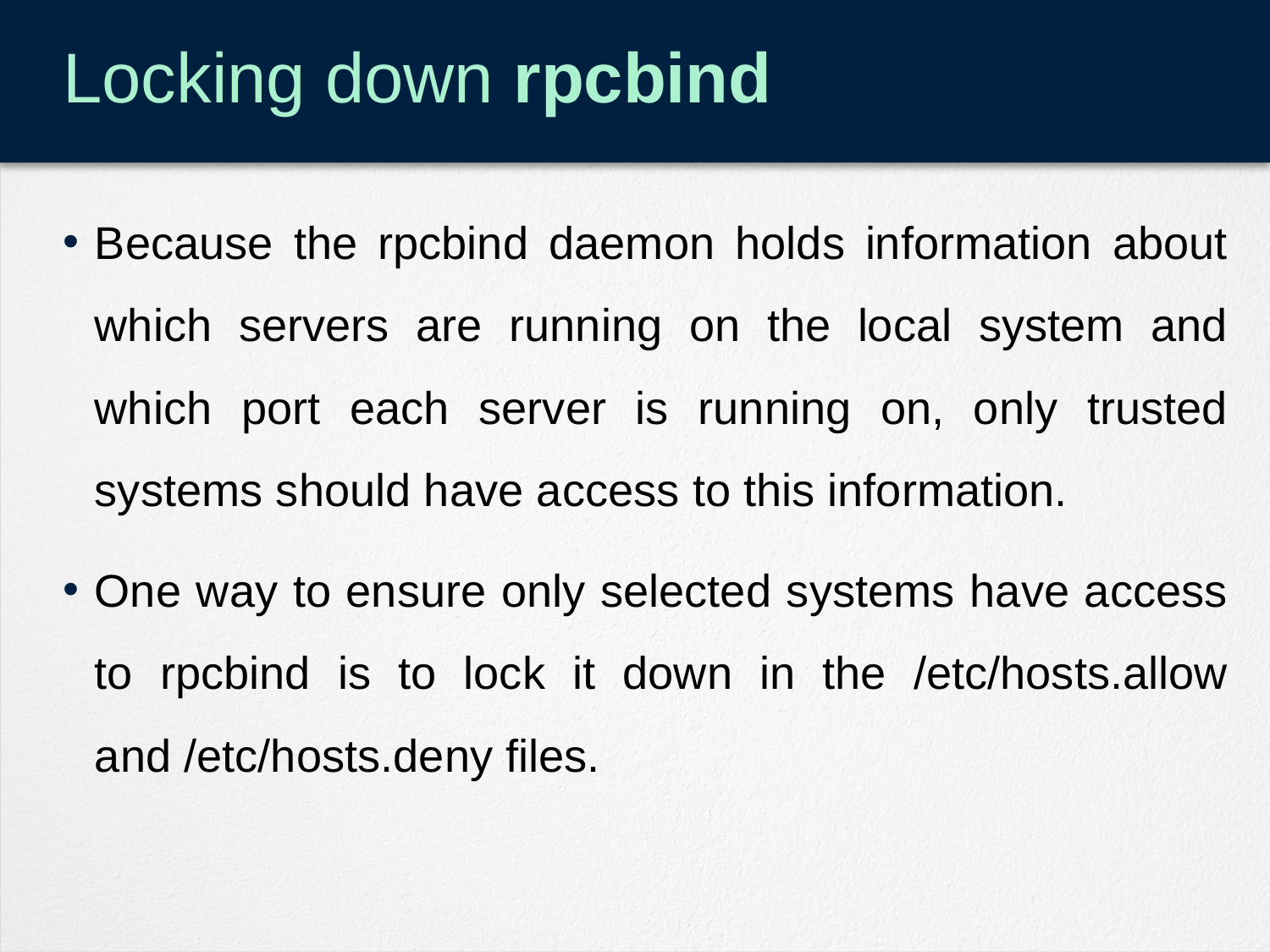

# Locking down rpcbind
Because the rpcbind daemon holds information about which servers are running on the local system and which port each server is running on, only trusted systems should have access to this information.
One way to ensure only selected systems have access to rpcbind is to lock it down in the /etc/hosts.allow and /etc/hosts.deny files.